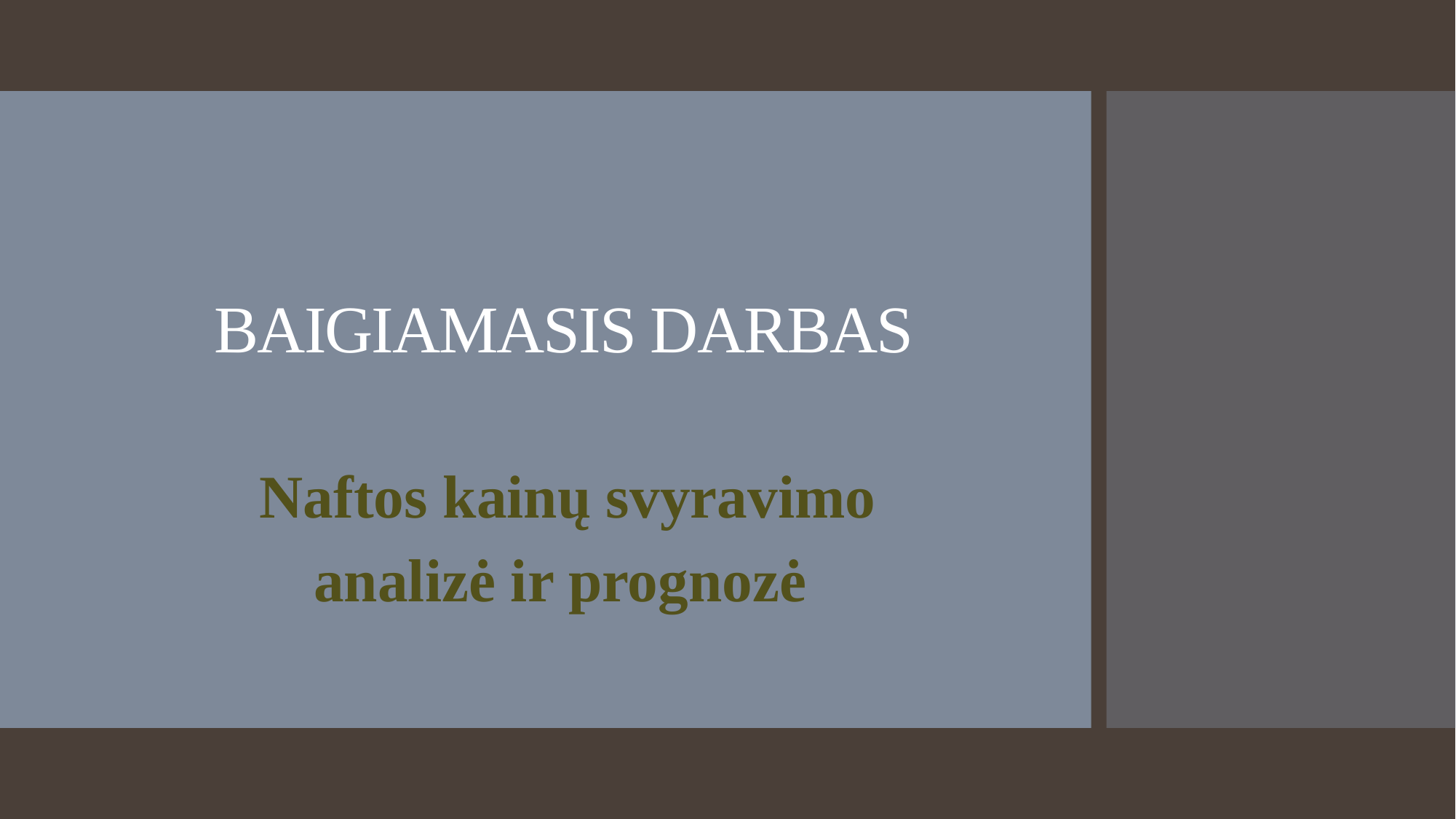

# BAIGIAMASIS DARBAS

 Naftos kainų svyravimo
analizė ir prognozė